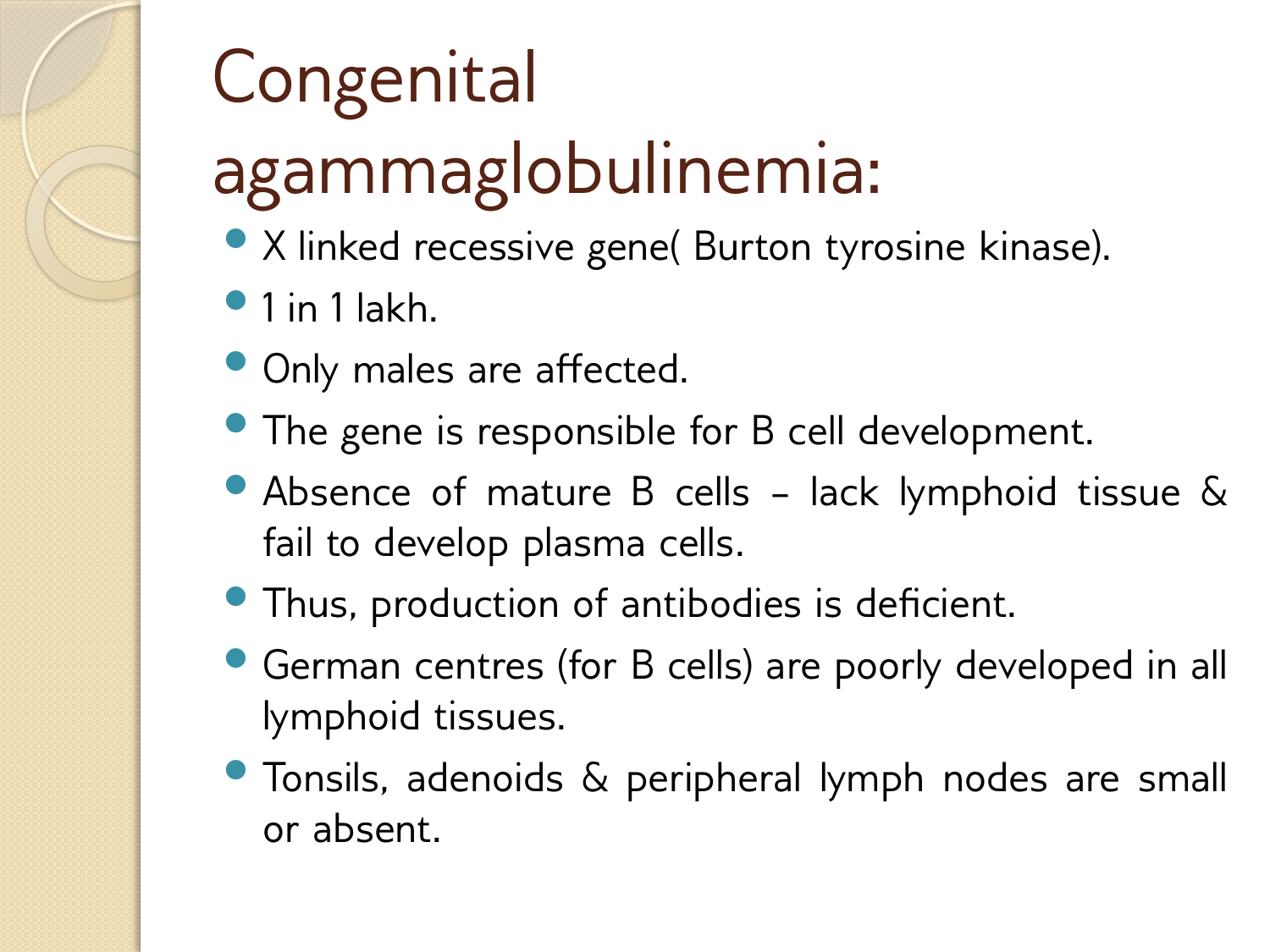

# Congenital agammaglobulinemia:
X linked recessive gene( Burton tyrosine kinase).
1 in 1 lakh.
Only males are affected.
The gene is responsible for B cell development.
Absence of mature B cells – lack lymphoid tissue & fail to develop plasma cells.
Thus, production of antibodies is deficient.
German centres (for B cells) are poorly developed in all lymphoid tissues.
Tonsils, adenoids & peripheral lymph nodes are small or absent.